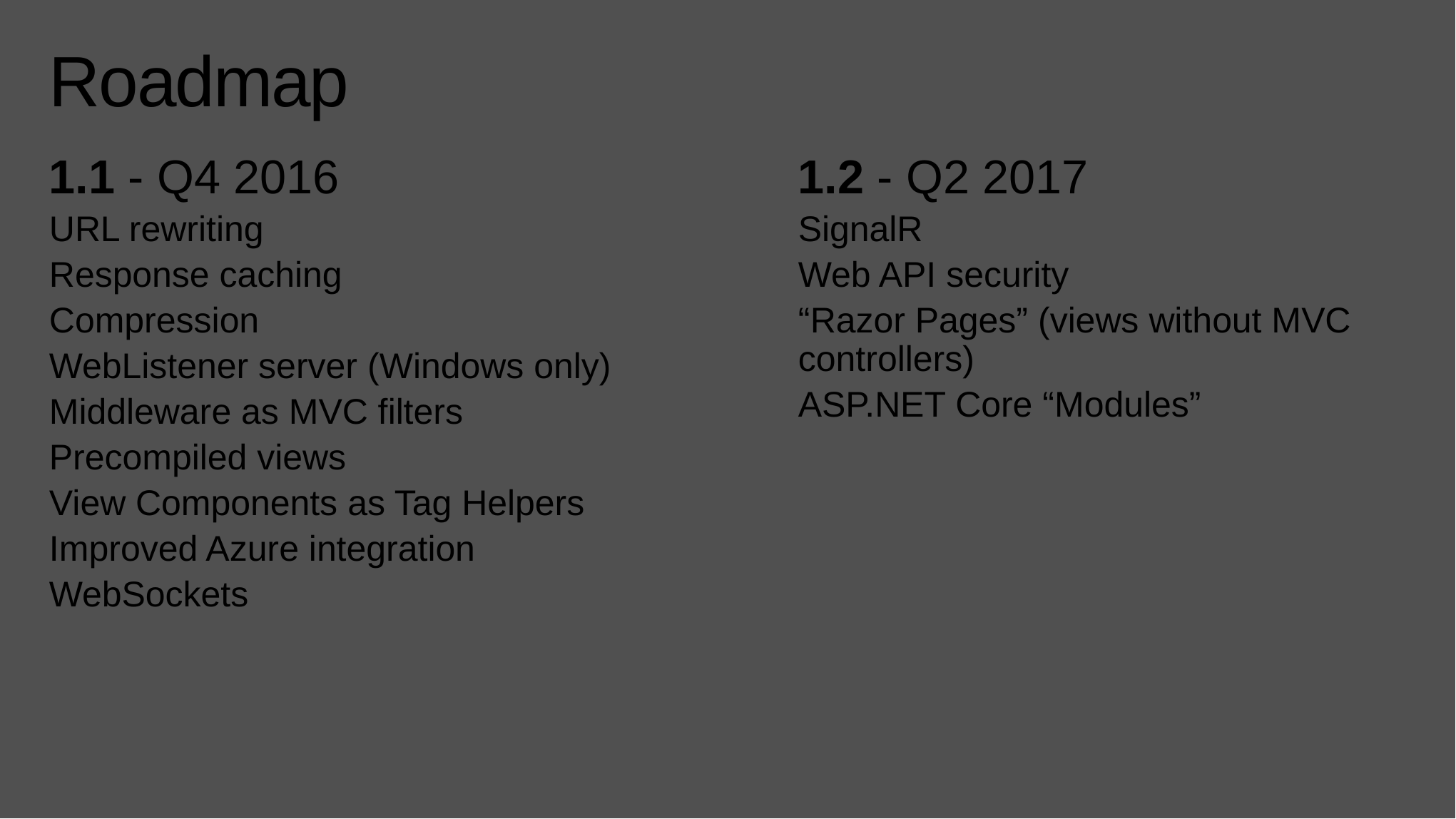

# Roadmap
1.1 - Q4 2016
URL rewriting
Response caching
Compression
WebListener server (Windows only)
Middleware as MVC filters
Precompiled views
View Components as Tag Helpers
Improved Azure integration
WebSockets

1.2 - Q2 2017
SignalR
Web API security
“Razor Pages” (views without MVC controllers)
ASP.NET Core “Modules”